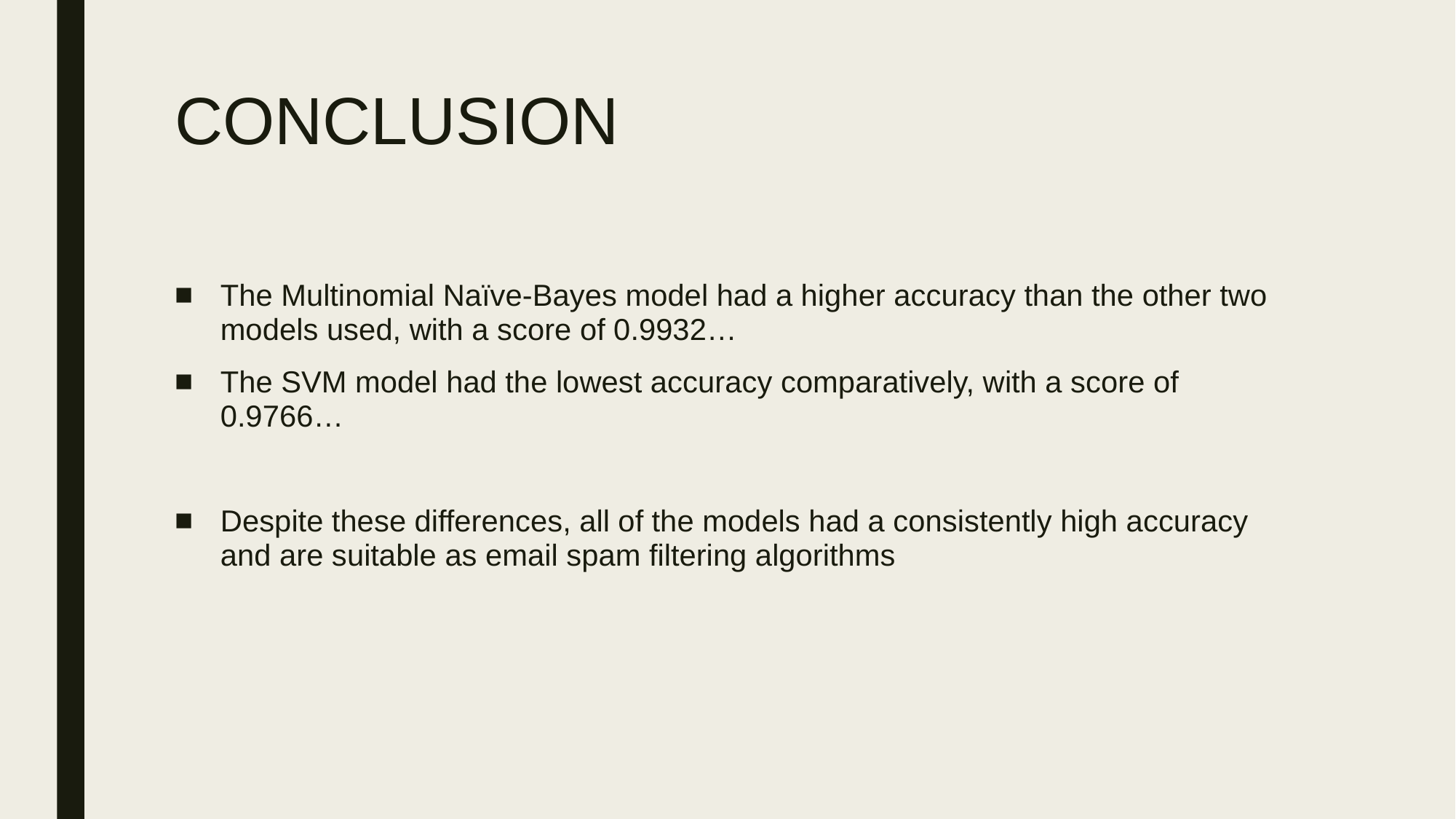

# CONCLUSION
The Multinomial Naïve-Bayes model had a higher accuracy than the other two models used, with a score of 0.9932…
The SVM model had the lowest accuracy comparatively, with a score of 0.9766…

Despite these differences, all of the models had a consistently high accuracy and are suitable as email spam filtering algorithms